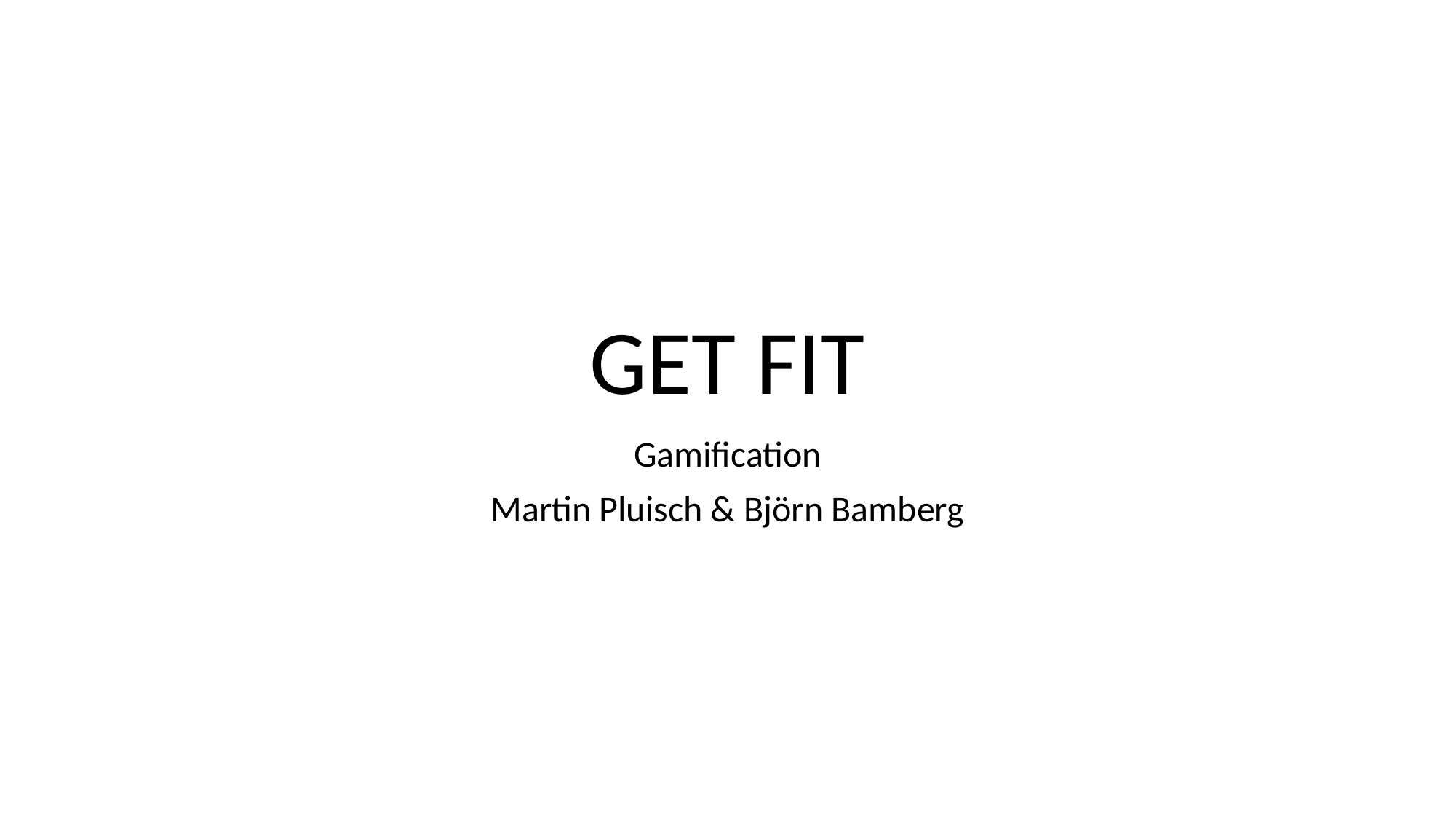

# GET FIT
Gamification
Martin Pluisch & Björn Bamberg